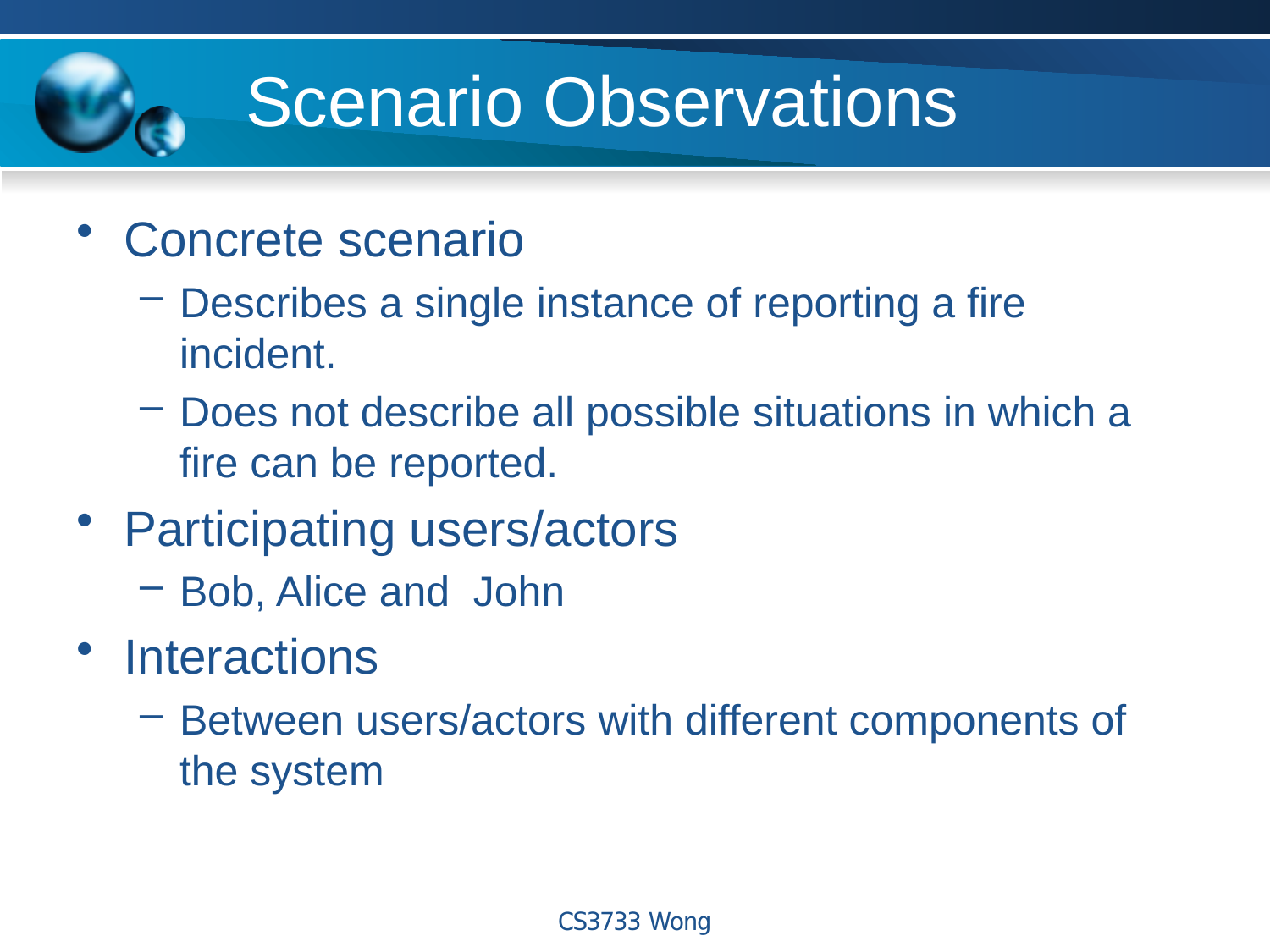

# Scenario Observations
Concrete scenario
Describes a single instance of reporting a fire incident.
Does not describe all possible situations in which a fire can be reported.
Participating users/actors
Bob, Alice and  John
Interactions
Between users/actors with different components of the system

CS3733 Wong